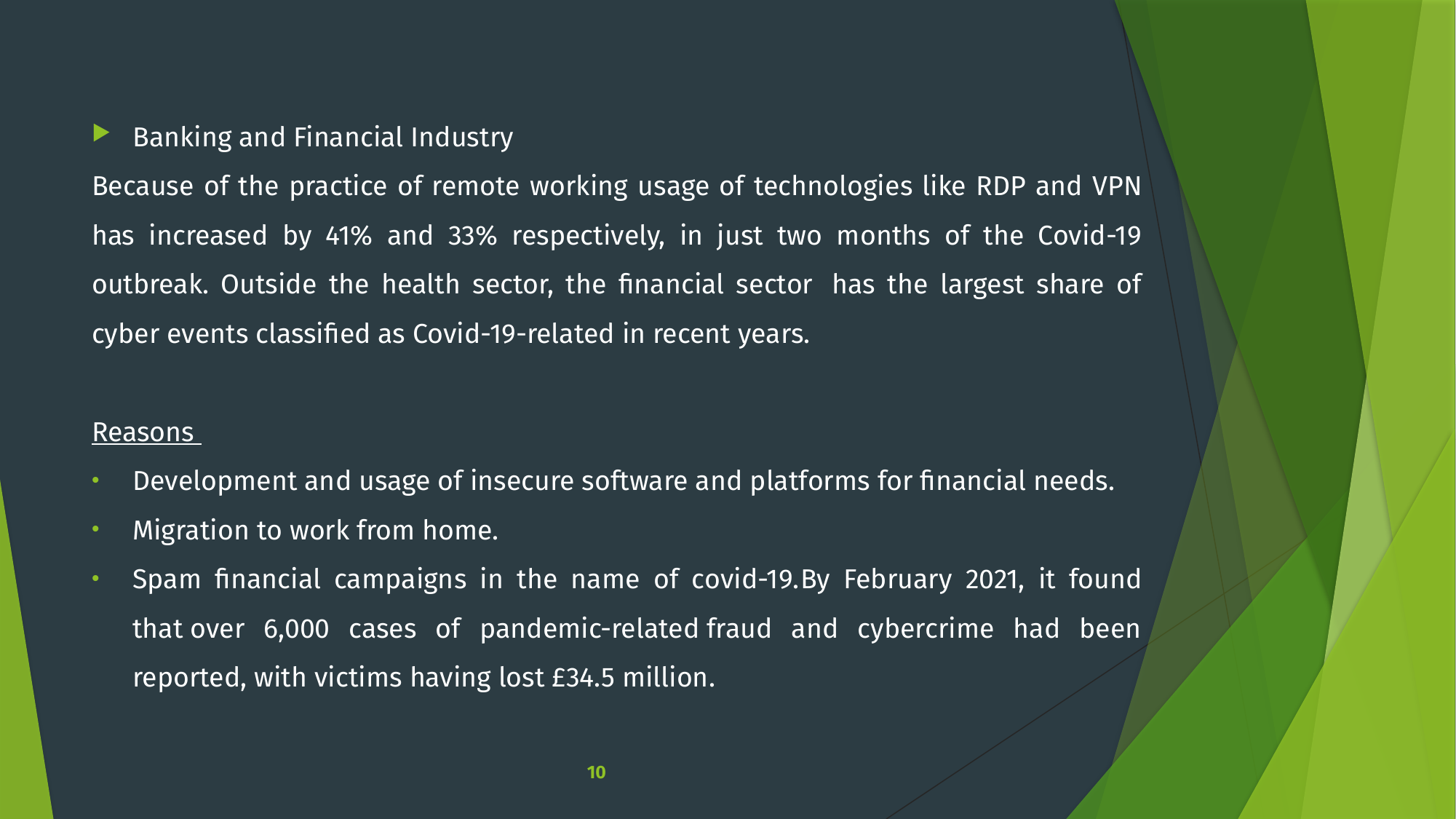

Banking and Financial Industry
Because of the practice of remote working usage of technologies like RDP and VPN has increased by 41% and 33% respectively, in just two months of the Covid-19 outbreak. Outside the health sector, the financial sector  has the largest share of cyber events classified as Covid-19-related in recent years.

Reasons
Development and usage of insecure software and platforms for financial needs.
Migration to work from home.
Spam financial campaigns in the name of covid-19.By February 2021, it found that over 6,000 cases of pandemic-related fraud and cybercrime had been reported, with victims having lost £34.5 million.

10